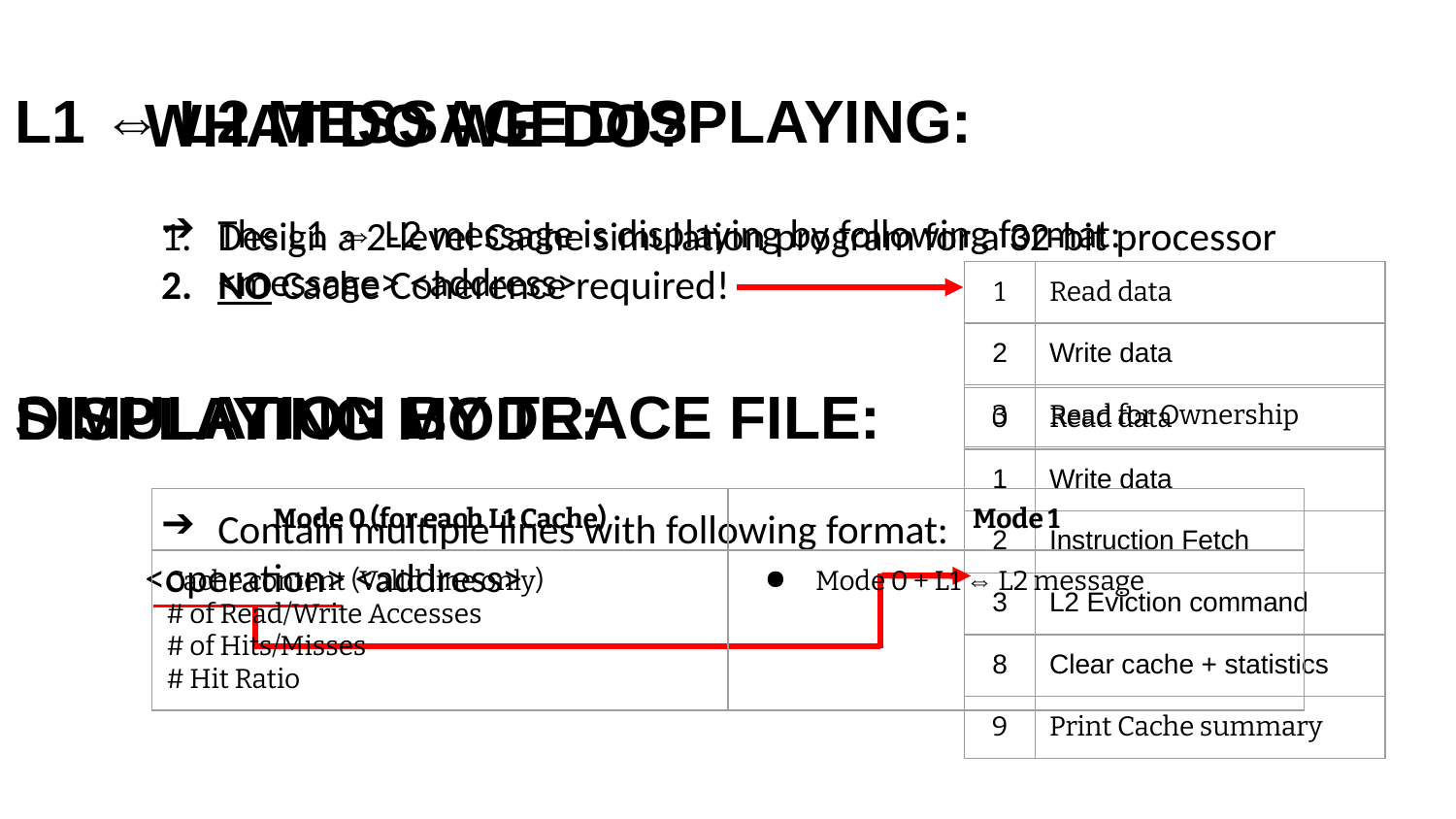

L1 ⇔ L2 message displaying:
# What do we do?
The L1 ⇔ L2 message is displaying by following format:
<message> <address>
Design a 2-level Cache simulation program for a 32-bit processor
NO Cache Coherence required!
| 1 | Read data |
| --- | --- |
| 2 | Write data |
| 3 | Read for Ownership |
Simulation by trace file:
Displaying Mode:
| 0 | Read data |
| --- | --- |
| 1 | Write data |
| 2 | Instruction Fetch |
| 3 | L2 Eviction command |
| 8 | Clear cache + statistics |
| 9 | Print Cache summary |
Contain multiple lines with following format:
<operation> <address>

| Mode 0 (for each L1 Cache) | Mode 1 |
| --- | --- |
| Cache content (Valid line only) # of Read/Write Accesses # of Hits/Misses # Hit Ratio | Mode 0 + L1 ⇔ L2 message |
6